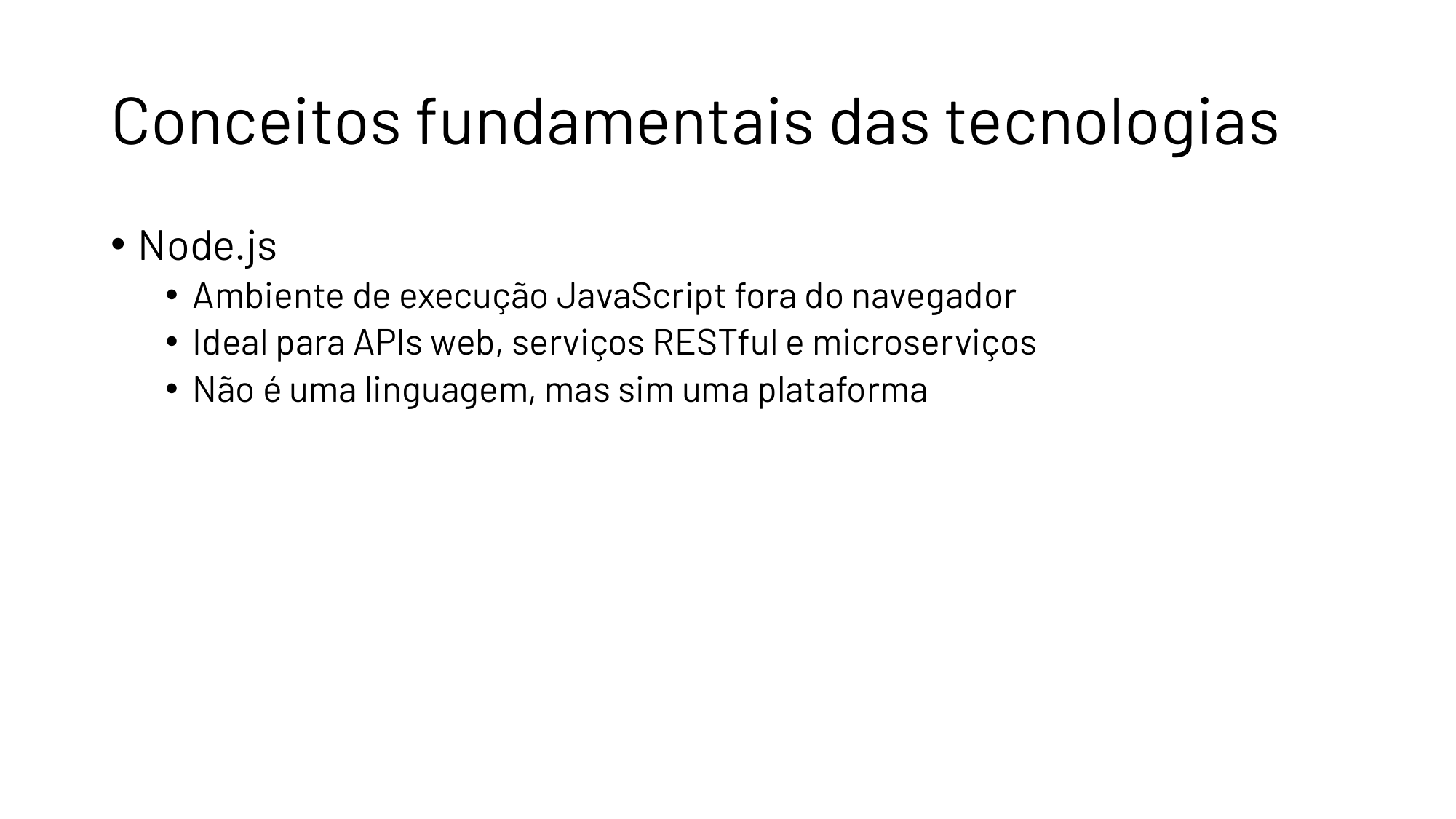

# Conceitos fundamentais das tecnologias
Node.js
Ambiente de execução JavaScript fora do navegador
Ideal para APIs web, serviços RESTful e microserviços
Não é uma linguagem, mas sim uma plataforma